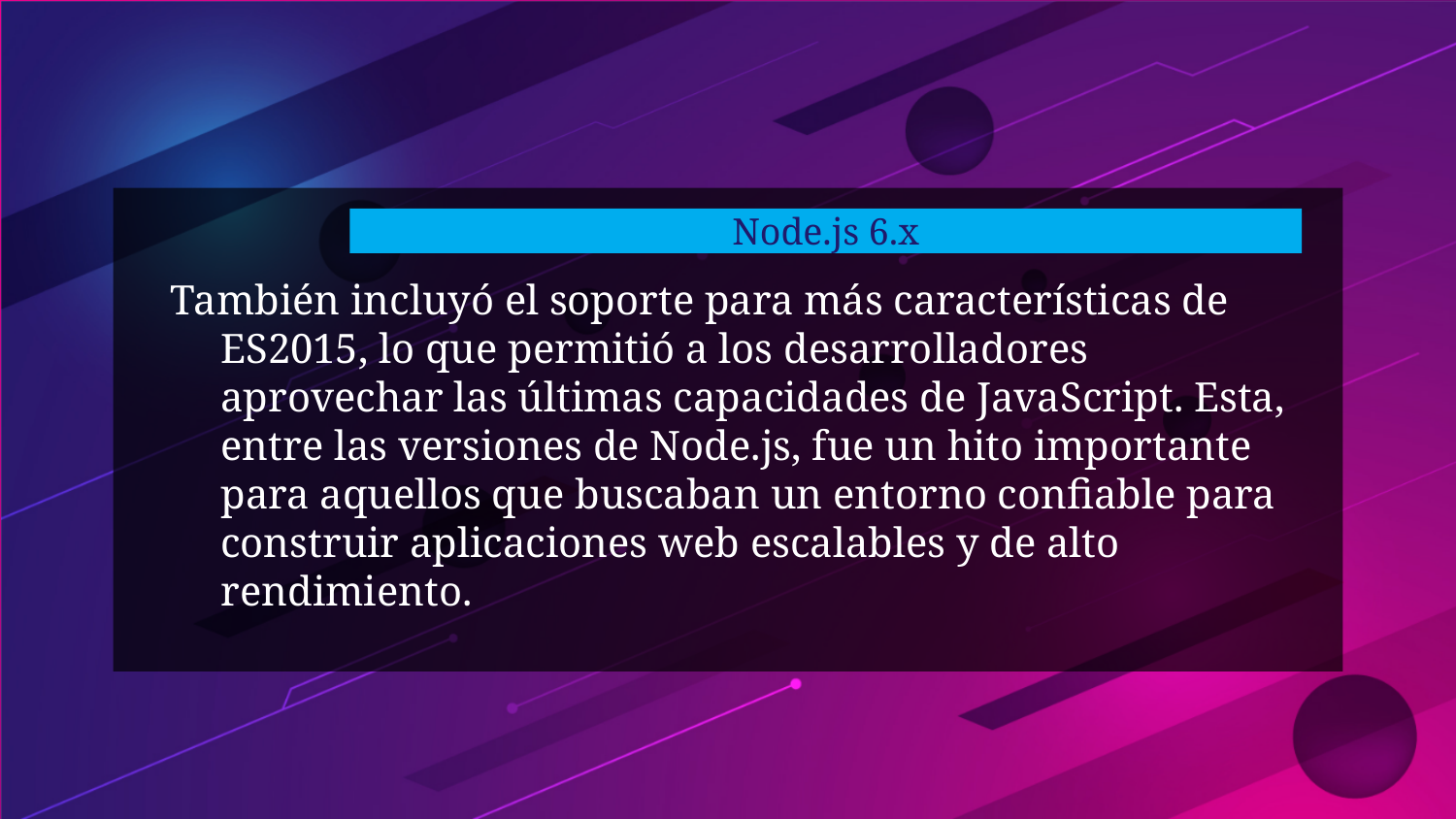

# Node.js 6.x
También incluyó el soporte para más características de ES2015, lo que permitió a los desarrolladores aprovechar las últimas capacidades de JavaScript. Esta, entre las versiones de Node.js, fue un hito importante para aquellos que buscaban un entorno confiable para construir aplicaciones web escalables y de alto rendimiento.